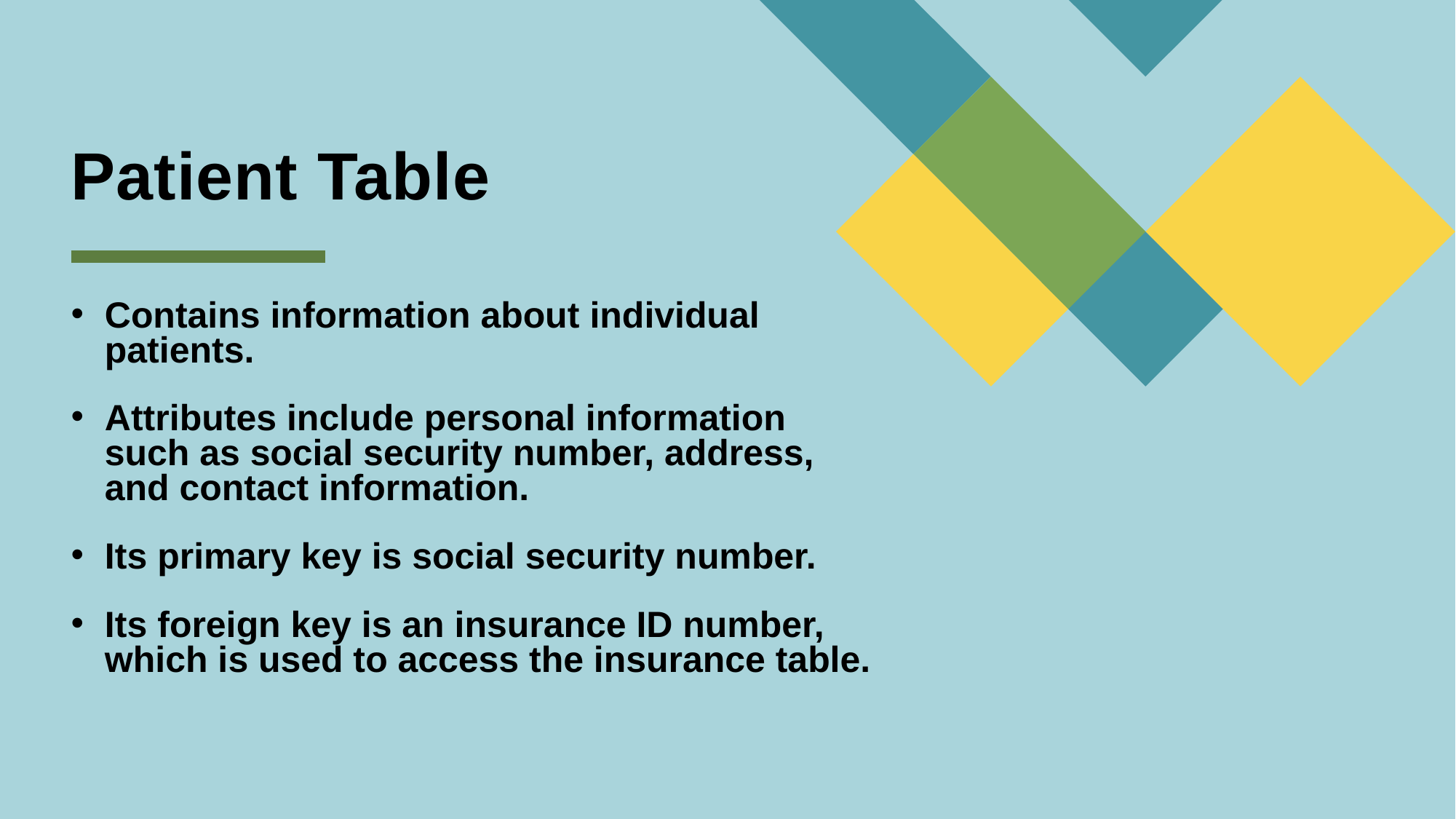

# Patient Table
Contains information about individual patients.
Attributes include personal information such as social security number, address, and contact information.
Its primary key is social security number.
Its foreign key is an insurance ID number, which is used to access the insurance table.